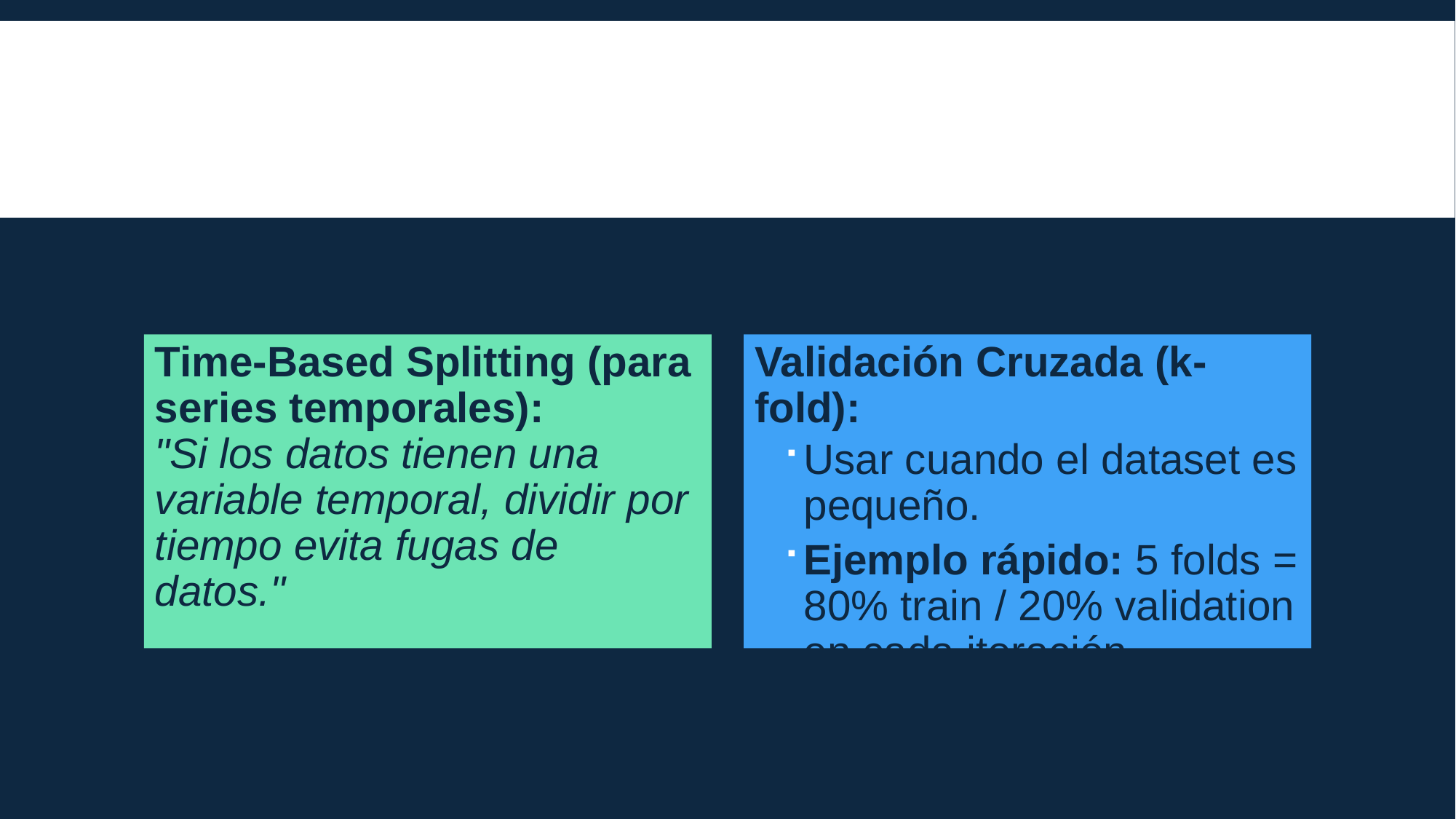

Validación Cruzada (k-fold):
Usar cuando el dataset es pequeño.
Ejemplo rápido: 5 folds = 80% train / 20% validation en cada iteración.

Time-Based Splitting (para series temporales):
"Si los datos tienen una variable temporal, dividir por tiempo evita fugas de datos."